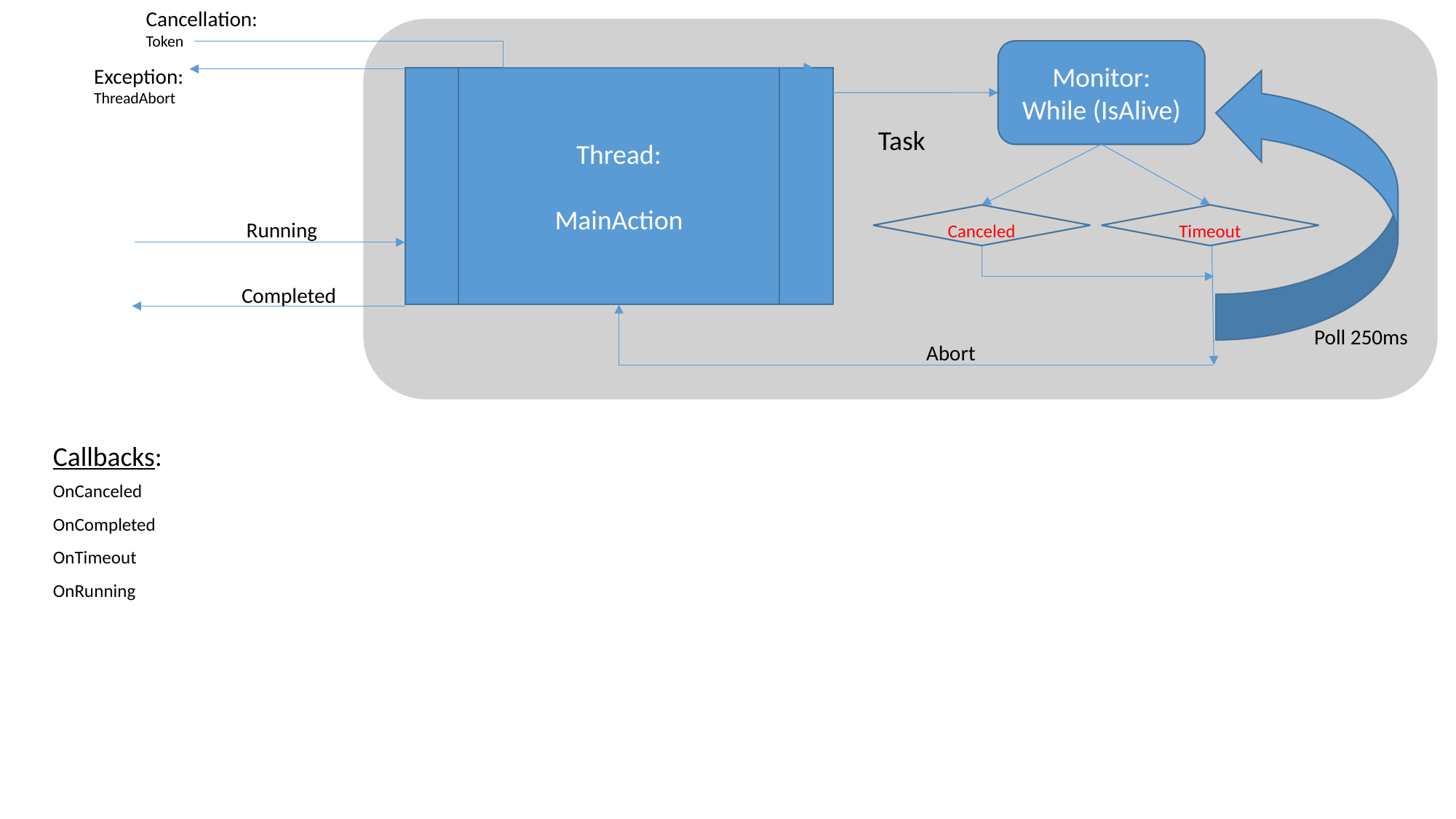

Cancellation:
Token

Monitor:
While (IsAlive)
Exception:
ThreadAbort

Thread:

MainAction
Task

Canceled

Timeout

Running
Completed
Poll 250ms
Abort
Callbacks:
OnCanceled
OnCompleted
OnTimeout
OnRunning